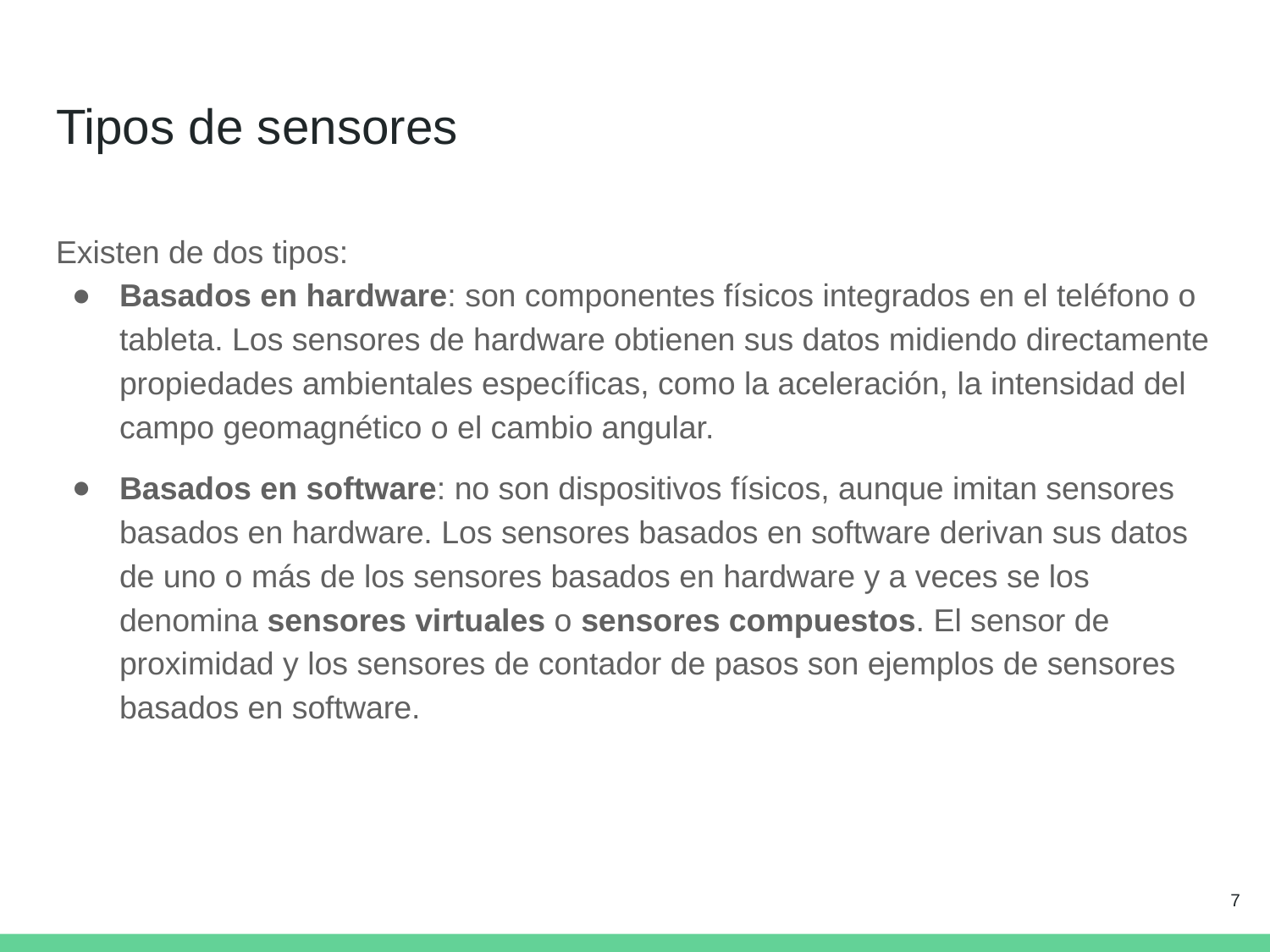

# Tipos de sensores
Existen de dos tipos:
Basados en hardware: son componentes físicos integrados en el teléfono o tableta. Los sensores de hardware obtienen sus datos midiendo directamente propiedades ambientales específicas, como la aceleración, la intensidad del campo geomagnético o el cambio angular.
Basados en software: no son dispositivos físicos, aunque imitan sensores basados en hardware. Los sensores basados en software derivan sus datos de uno o más de los sensores basados en hardware y a veces se los denomina sensores virtuales o sensores compuestos. El sensor de proximidad y los sensores de contador de pasos son ejemplos de sensores basados en software.
7